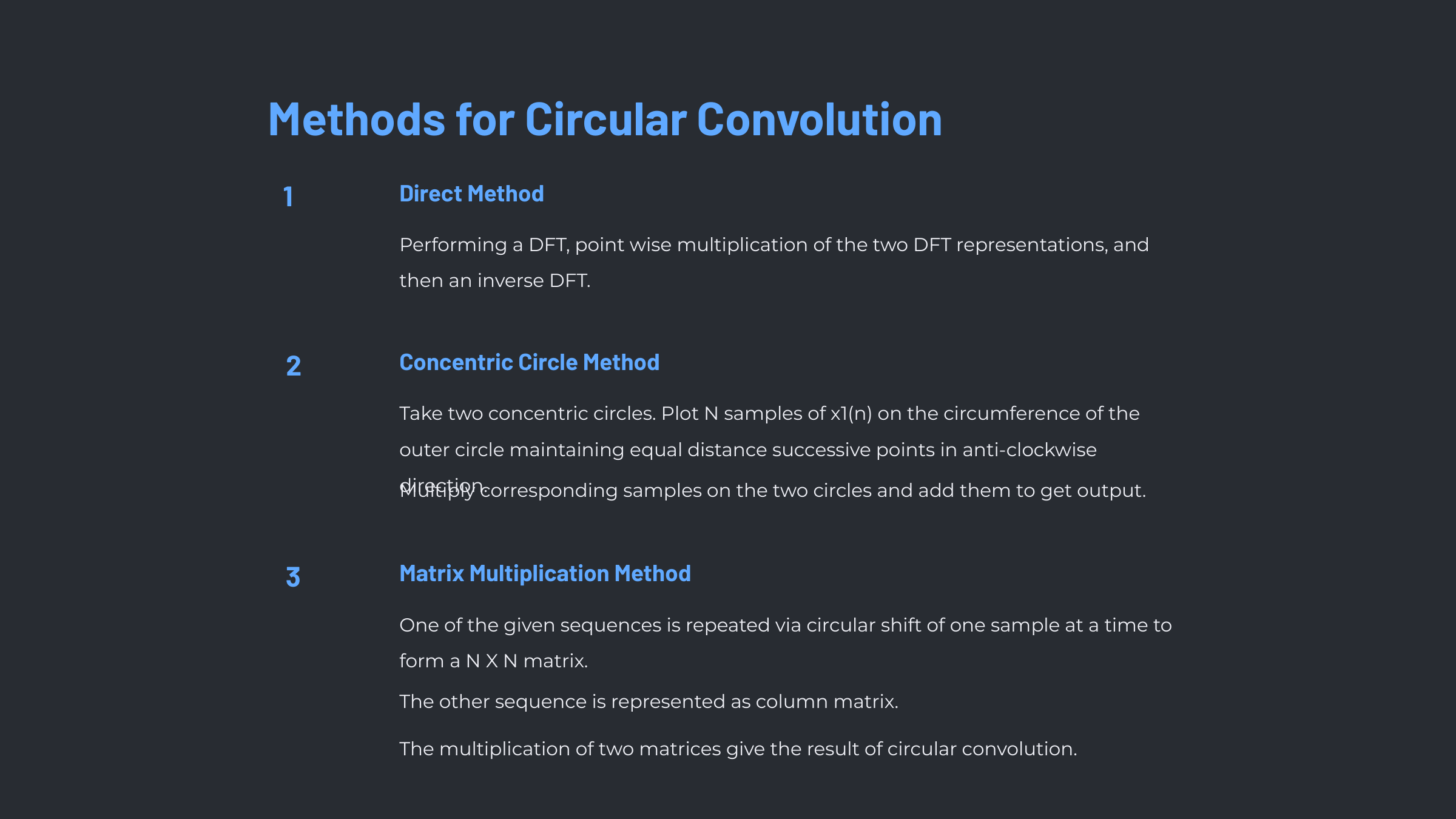

Methods for Circular Convolution

1
Direct Method

Performing a DFT, point wise multiplication of the two DFT representations, and then an inverse DFT.

2
Concentric Circle Method

Take two concentric circles. Plot N samples of x1(n) on the circumference of the outer circle maintaining equal distance successive points in anti-clockwise direction.
Multiply corresponding samples on the two circles and add them to get output.

3
Matrix Multiplication Method

One of the given sequences is repeated via circular shift of one sample at a time to form a N X N matrix.
The other sequence is represented as column matrix.
The multiplication of two matrices give the result of circular convolution.